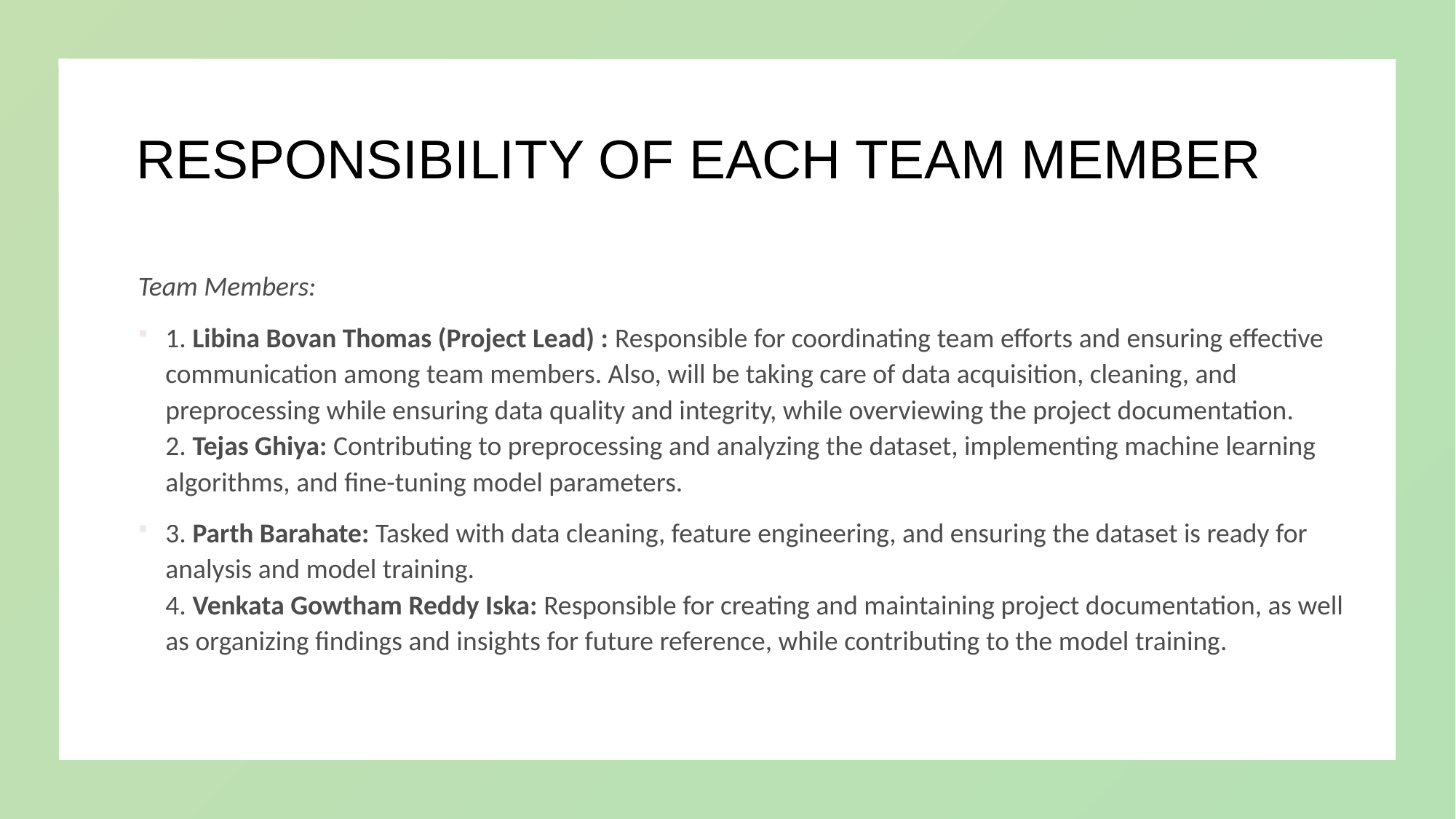

# RESPONSIBILITY OF EACH TEAM MEMBER
Team Members:
1. Libina Bovan Thomas (Project Lead) : Responsible for coordinating team efforts and ensuring effective communication among team members. Also, will be taking care of data acquisition, cleaning, and preprocessing while ensuring data quality and integrity, while overviewing the project documentation.
2. Tejas Ghiya: Contributing to preprocessing and analyzing the dataset, implementing machine learning algorithms, and fine-tuning model parameters.
3. Parth Barahate: Tasked with data cleaning, feature engineering, and ensuring the dataset is ready for analysis and model training.
4. Venkata Gowtham Reddy Iska: Responsible for creating and maintaining project documentation, as well as organizing findings and insights for future reference, while contributing to the model training.